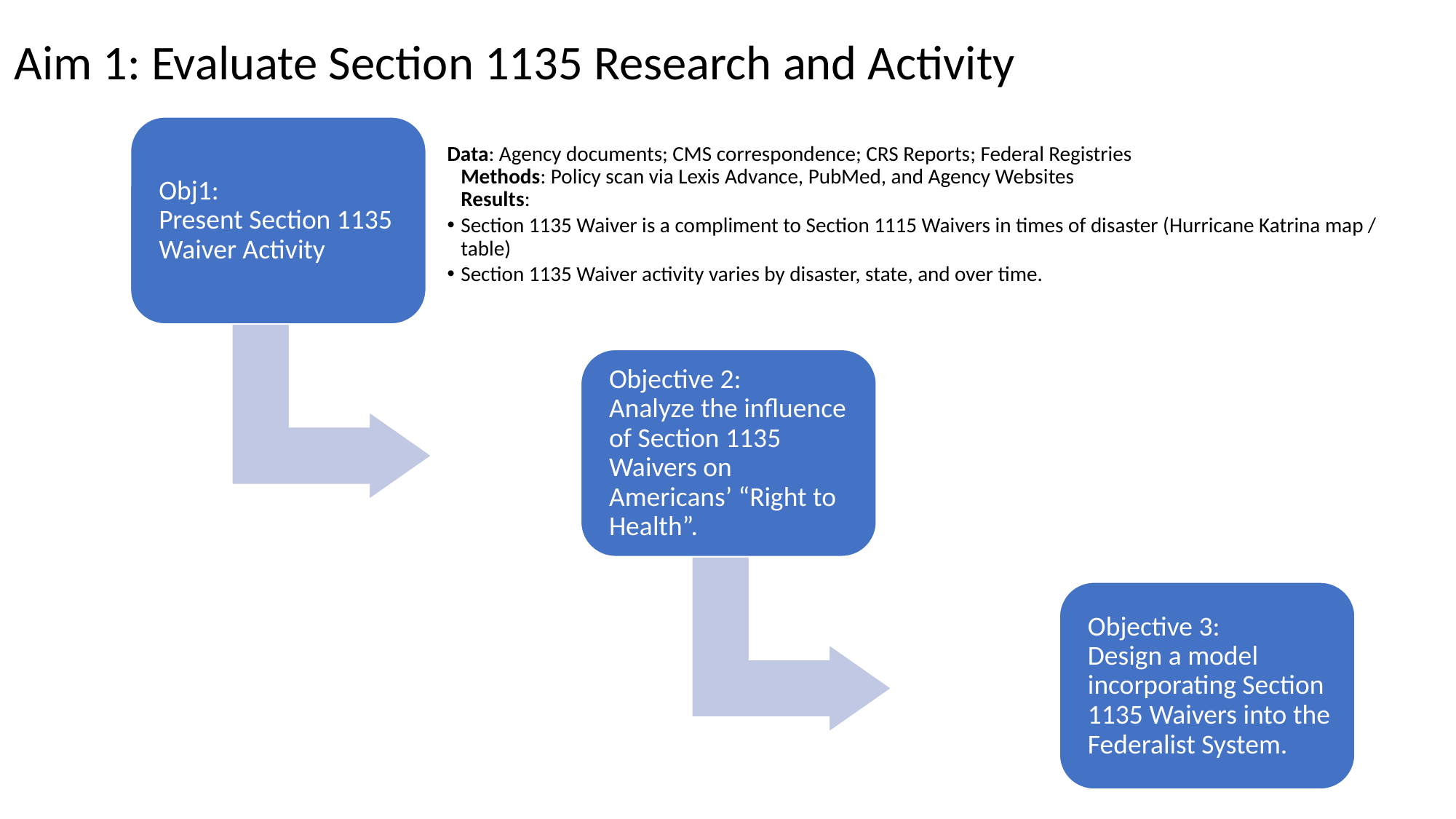

# Aim 1: Evaluate Section 1135 Research and Activity
Obj1:
Present Section 1135 Waiver Activity
Data: Agency documents; CMS correspondence; CRS Reports; Federal Registries
Methods: Policy scan via Lexis Advance, PubMed, and Agency Websites
Results:
Section 1135 Waiver is a compliment to Section 1115 Waivers in times of disaster (Hurricane Katrina map / table)
Section 1135 Waiver activity varies by disaster, state, and over time.
Objective 2:
Analyze the influence of Section 1135 Waivers on Americans’ “Right to Health”.

Objective 3:
Design a model incorporating Section 1135 Waivers into the Federalist System.